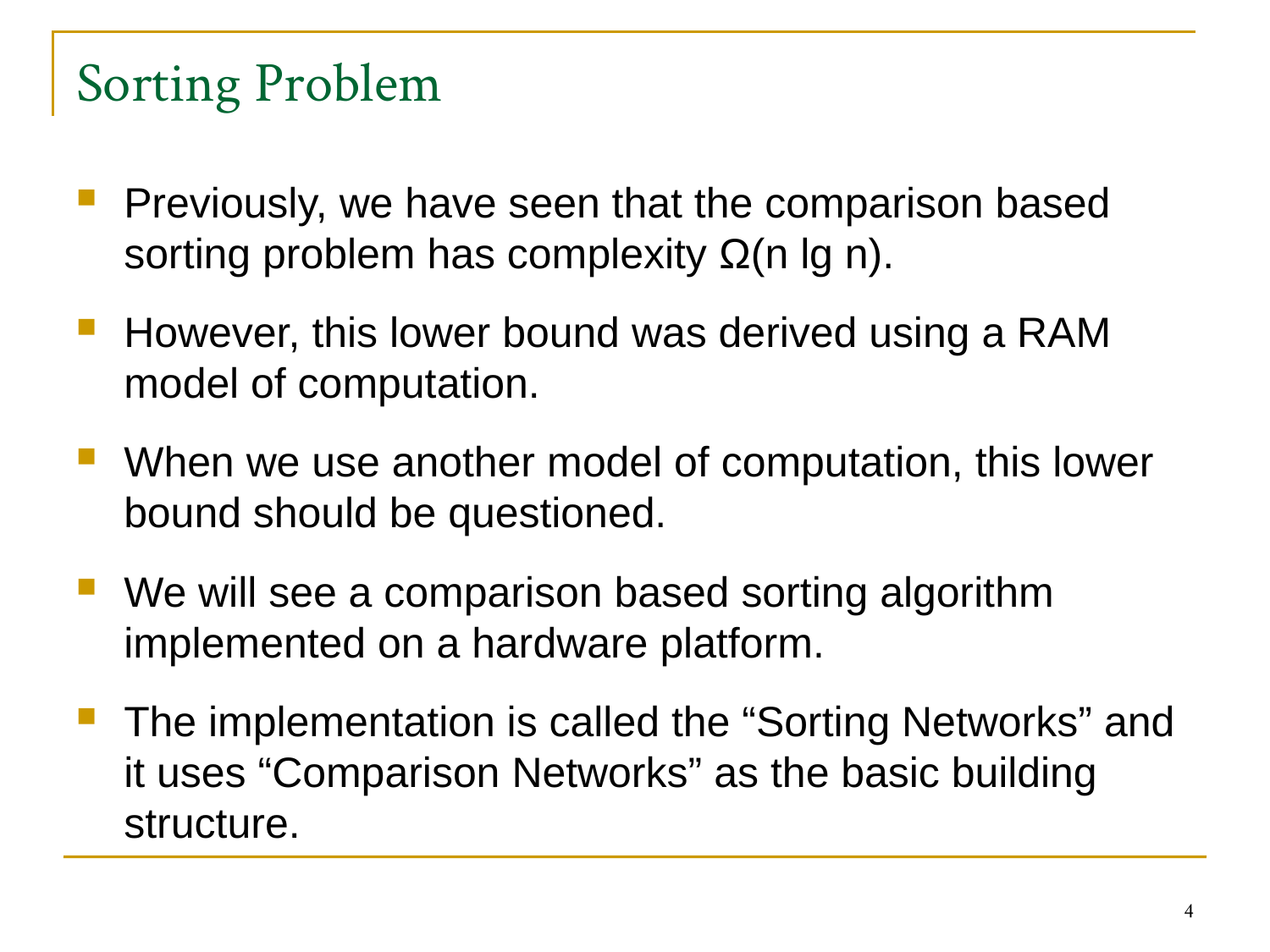

# Sorting Problem
Previously, we have seen that the comparison based sorting problem has complexity Ω(n lg n).

However, this lower bound was derived using a RAM model of computation.

When we use another model of computation, this lower bound should be questioned.

We will see a comparison based sorting algorithm implemented on a hardware platform.

The implementation is called the “Sorting Networks” and it uses “Comparison Networks” as the basic building structure.
4